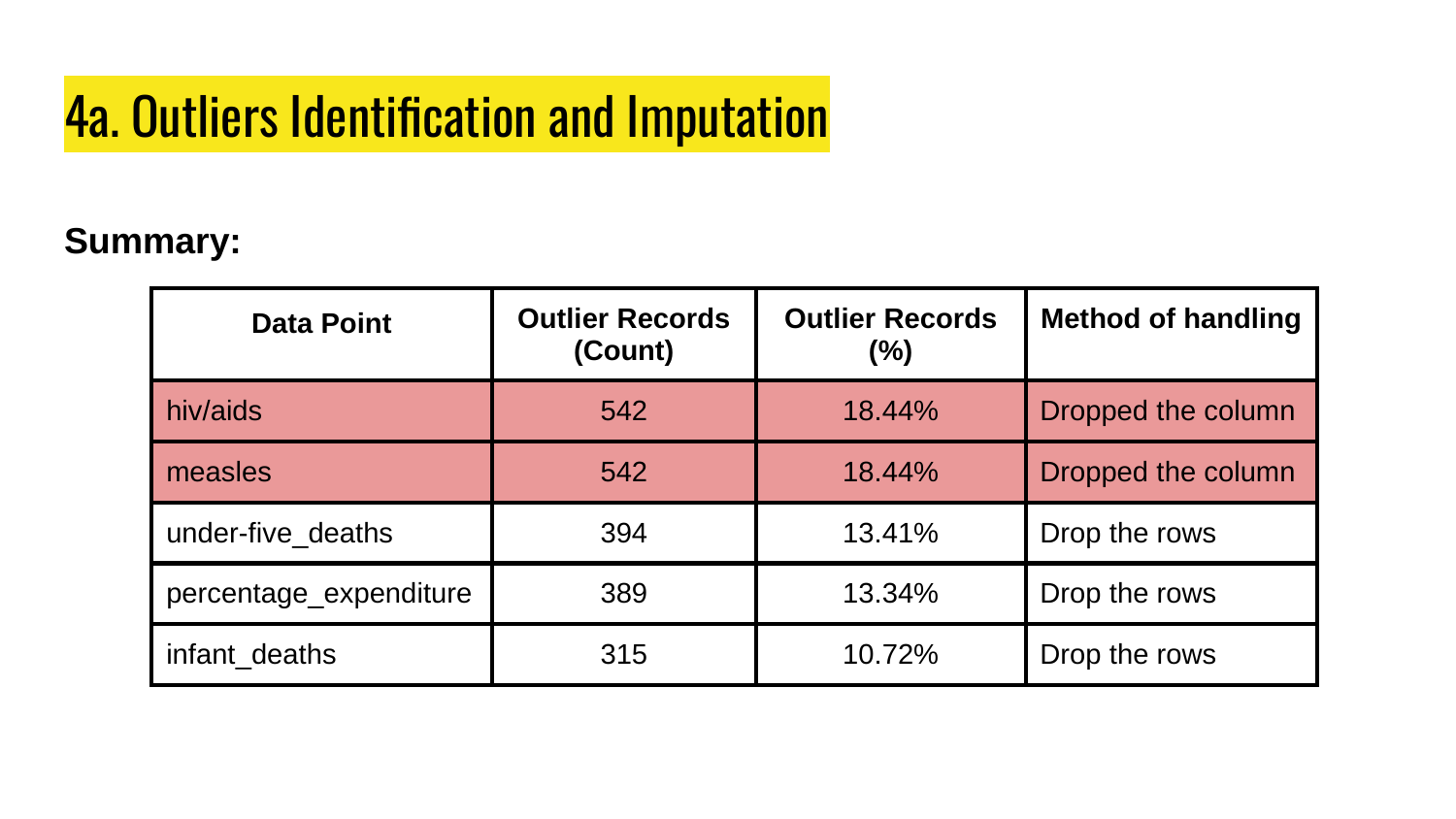

# 4a. Outliers Identification and Imputation
Summary:

| Data Point | Outlier Records (Count) | Outlier Records (%) | Method of handling |
| --- | --- | --- | --- |
| hiv/aids | 542 | 18.44% | Dropped the column |
| measles | 542 | 18.44% | Dropped the column |
| under-five\_deaths | 394 | 13.41% | Drop the rows |
| percentage\_expenditure | 389 | 13.34% | Drop the rows |
| infant\_deaths | 315 | 10.72% | Drop the rows |